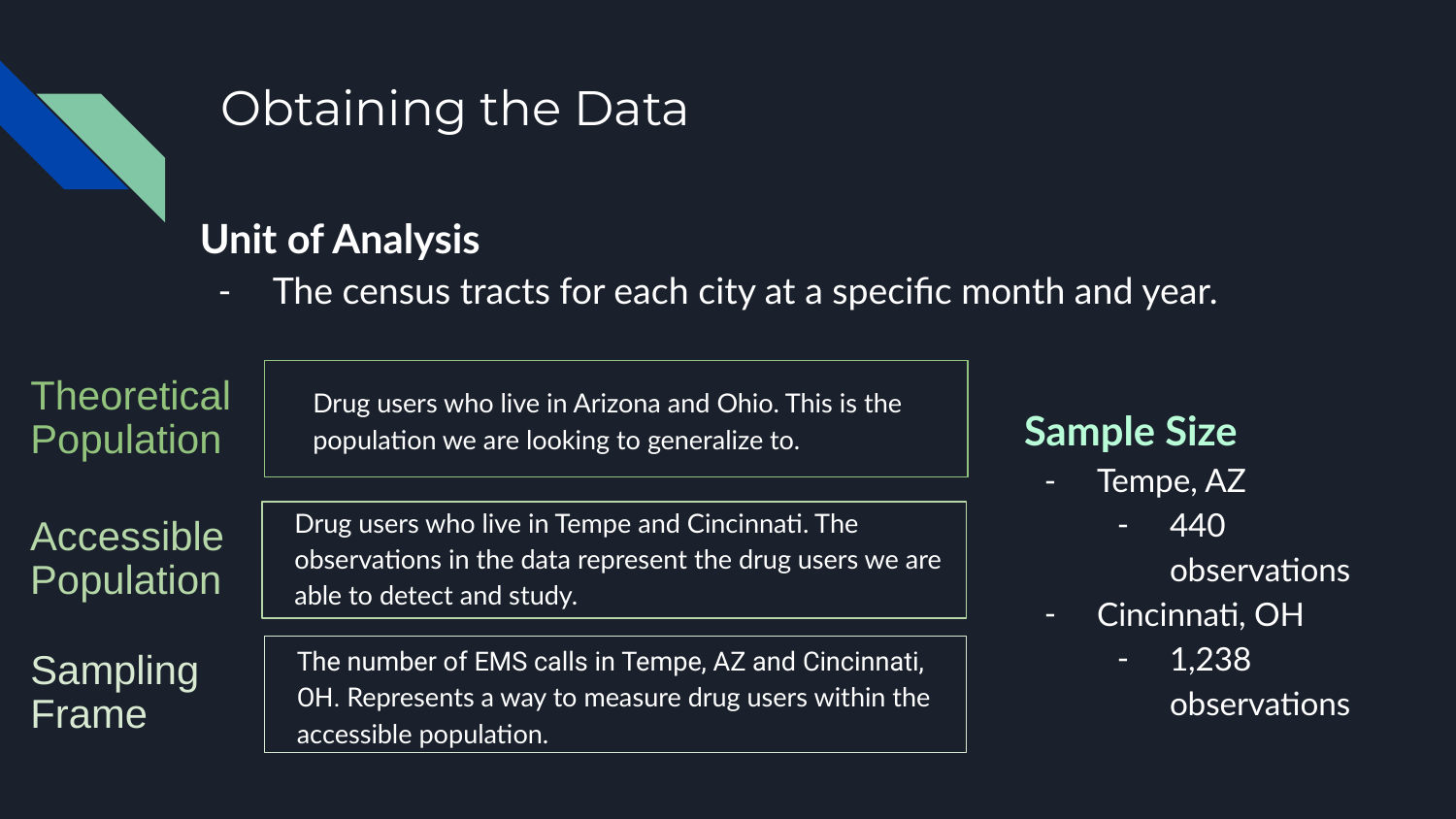

# Obtaining the Data
Unit of Analysis
The census tracts for each city at a specific month and year.

Theoretical Population
Drug users who live in Arizona and Ohio. This is the population we are looking to generalize to.
Sample Size
Tempe, AZ
440 observations
Cincinnati, OH
1,238 observations

Accessible Population
Drug users who live in Tempe and Cincinnati. The observations in the data represent the drug users we are able to detect and study.

Sampling Frame
The number of EMS calls in Tempe, AZ and Cincinnati, OH. Represents a way to measure drug users within the accessible population.